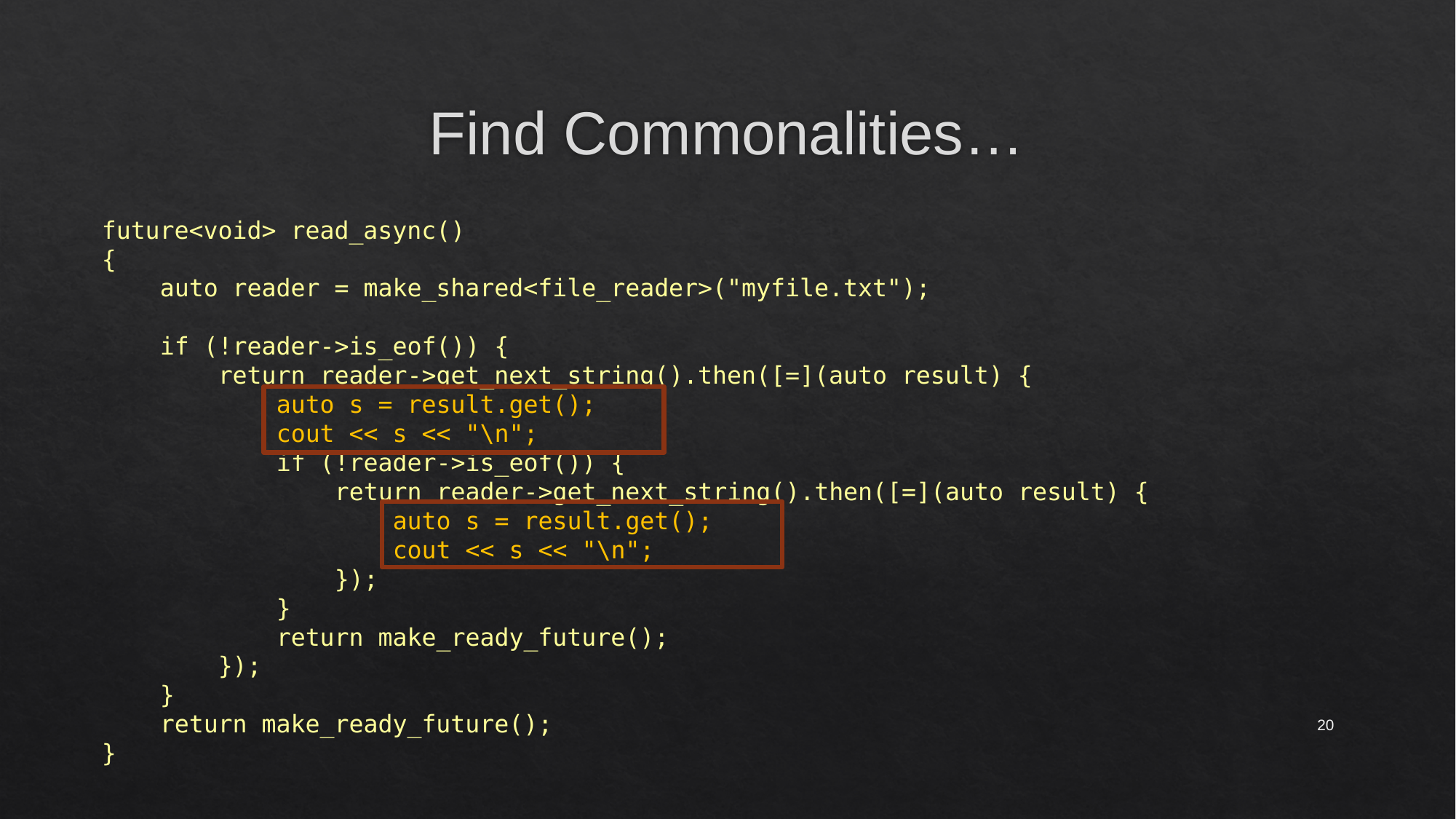

# Find Commonalities…
future<void> read_async()
{
    auto reader = make_shared<file_reader>("myfile.txt");

    if (!reader->is_eof()) {
        return reader->get_next_string().then([=](auto result) {
            auto s = result.get();
            cout << s << "\n";
            if (!reader->is_eof()) {
                return reader->get_next_string().then([=](auto result) {
                    auto s = result.get();
                    cout << s << "\n";
                });
            }
            return make_ready_future();
        });
    }
    return make_ready_future();
}

20